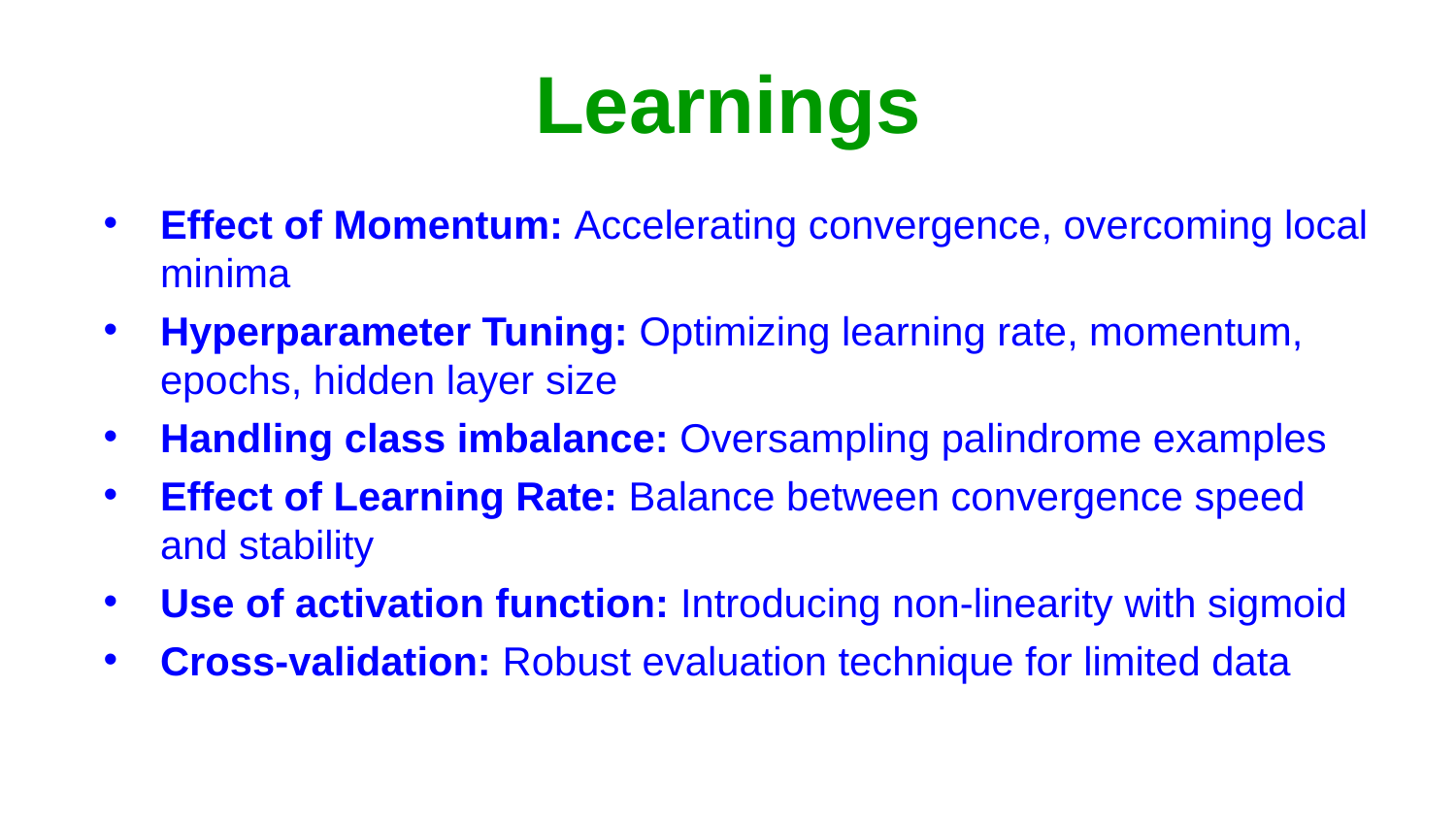

# Learnings
Effect of Momentum: Accelerating convergence, overcoming local minima
Hyperparameter Tuning: Optimizing learning rate, momentum, epochs, hidden layer size
Handling class imbalance: Oversampling palindrome examples
Effect of Learning Rate: Balance between convergence speed and stability
Use of activation function: Introducing non-linearity with sigmoid
Cross-validation: Robust evaluation technique for limited data